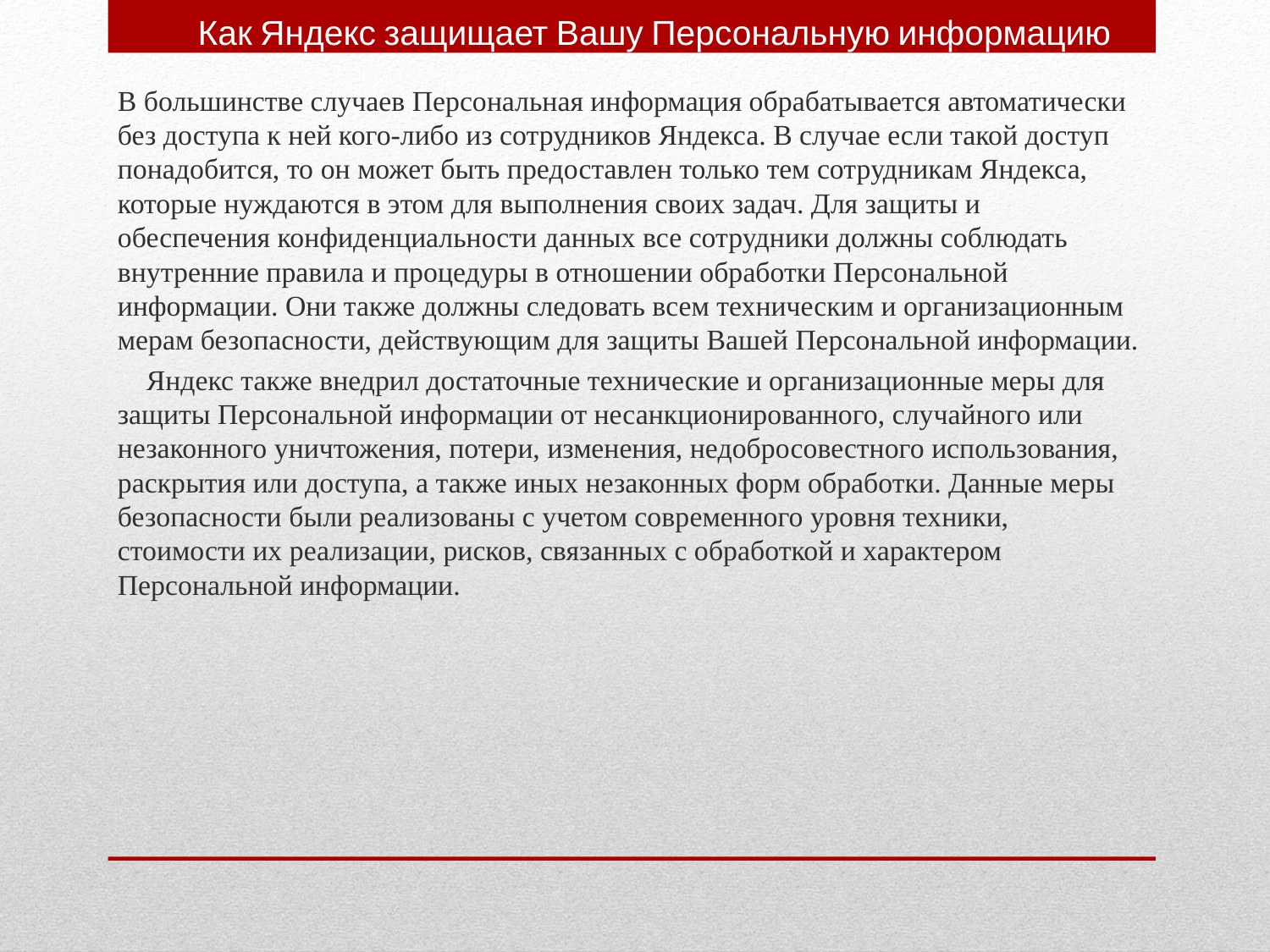

# Как Яндекс защищает Вашу Персональную информацию
В большинстве случаев Персональная информация обрабатывается автоматически без доступа к ней кого-либо из сотрудников Яндекса. В случае если такой доступ понадобится, то он может быть предоставлен только тем сотрудникам Яндекса, которые нуждаются в этом для выполнения своих задач. Для защиты и обеспечения конфиденциальности данных все сотрудники должны соблюдать внутренние правила и процедуры в отношении обработки Персональной информации. Они также должны следовать всем техническим и организационным мерам безопасности, действующим для защиты Вашей Персональной информации.
    Яндекс также внедрил достаточные технические и организационные меры для защиты Персональной информации от несанкционированного, случайного или незаконного уничтожения, потери, изменения, недобросовестного использования, раскрытия или доступа, а также иных незаконных форм обработки. Данные меры безопасности были реализованы с учетом современного уровня техники, стоимости их реализации, рисков, связанных с обработкой и характером Персональной информации.